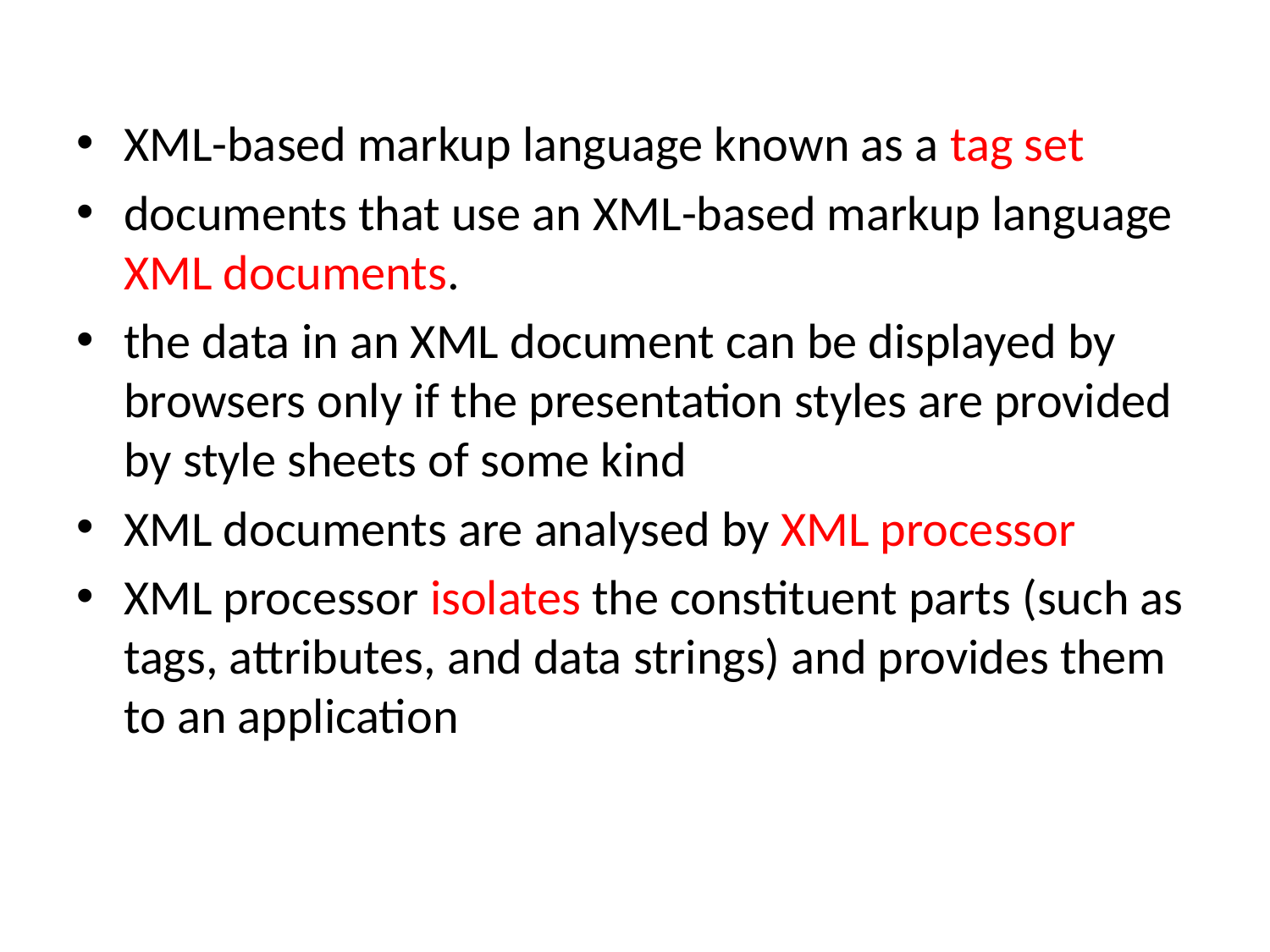

XML-based markup language known as a tag set
documents that use an XML-based markup language XML documents.
the data in an XML document can be displayed by browsers only if the presentation styles are provided by style sheets of some kind
XML documents are analysed by XML processor
XML processor isolates the constituent parts (such as tags, attributes, and data strings) and provides them to an application